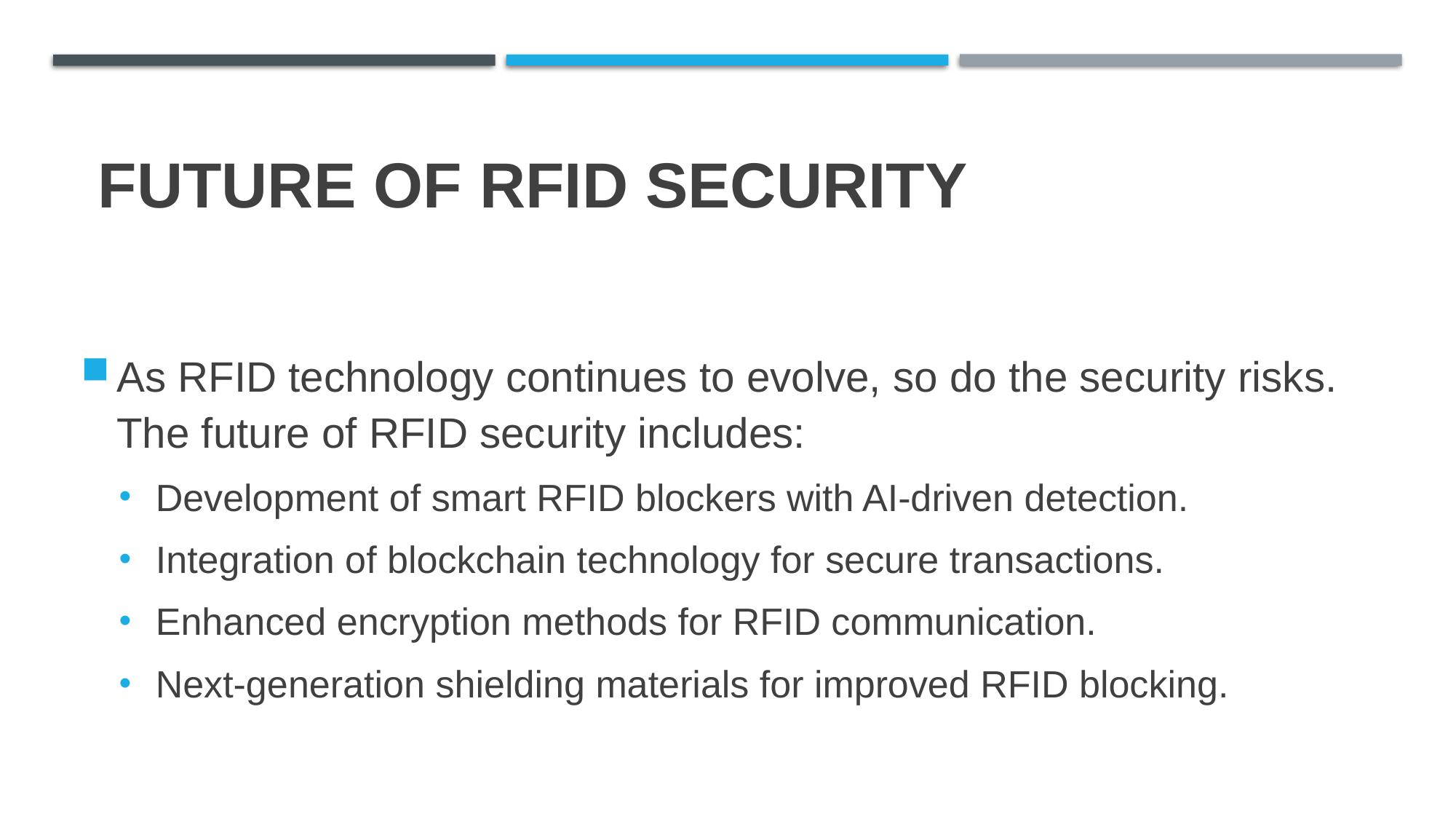

# Future of RFID Security
As RFID technology continues to evolve, so do the security risks. The future of RFID security includes:
Development of smart RFID blockers with AI-driven detection.
Integration of blockchain technology for secure transactions.
Enhanced encryption methods for RFID communication.
Next-generation shielding materials for improved RFID blocking.